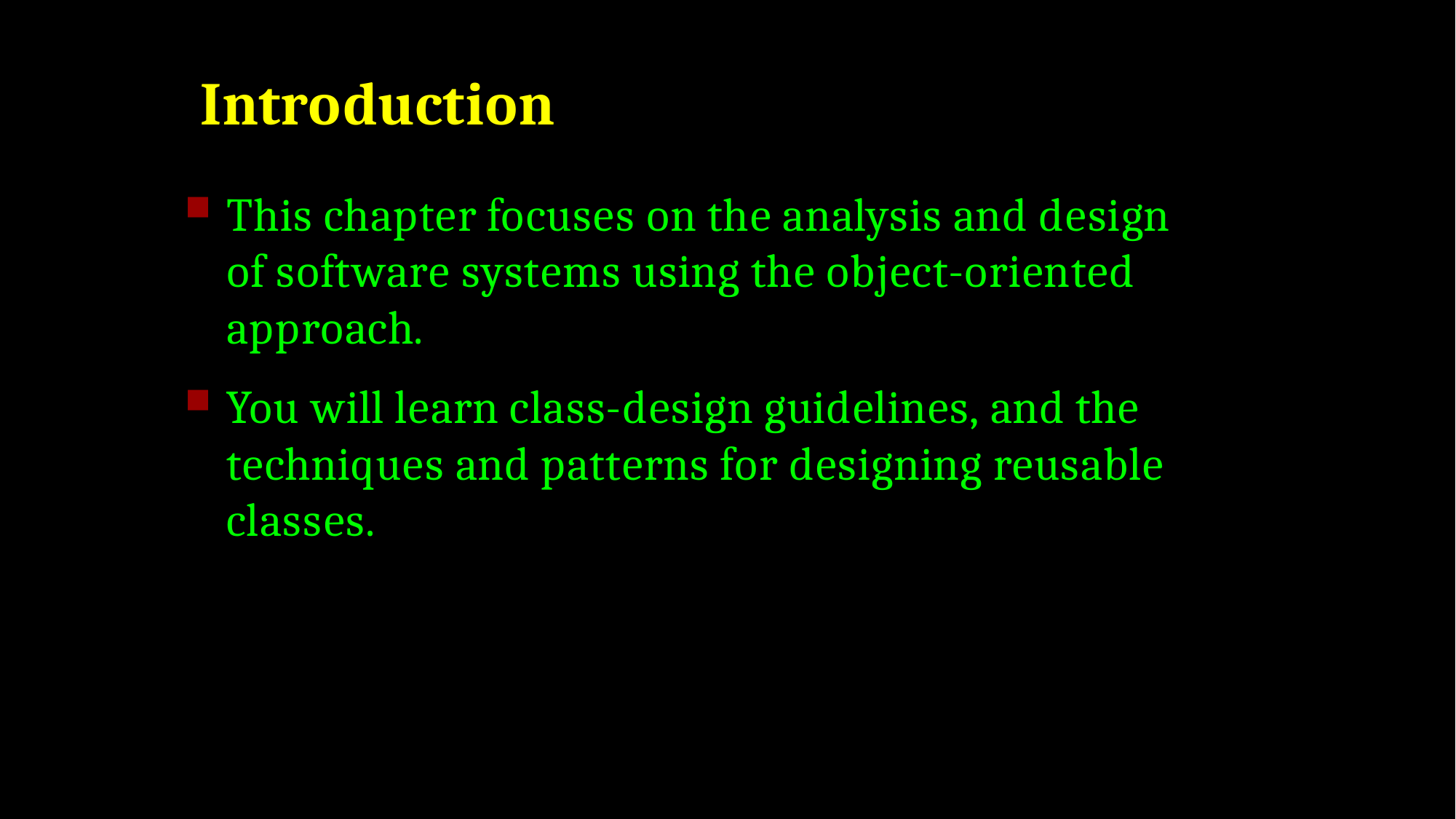

Introduction
This chapter focuses on the analysis and design of software systems using the object-oriented approach.
You will learn class-design guidelines, and the techniques and patterns for designing reusable classes.